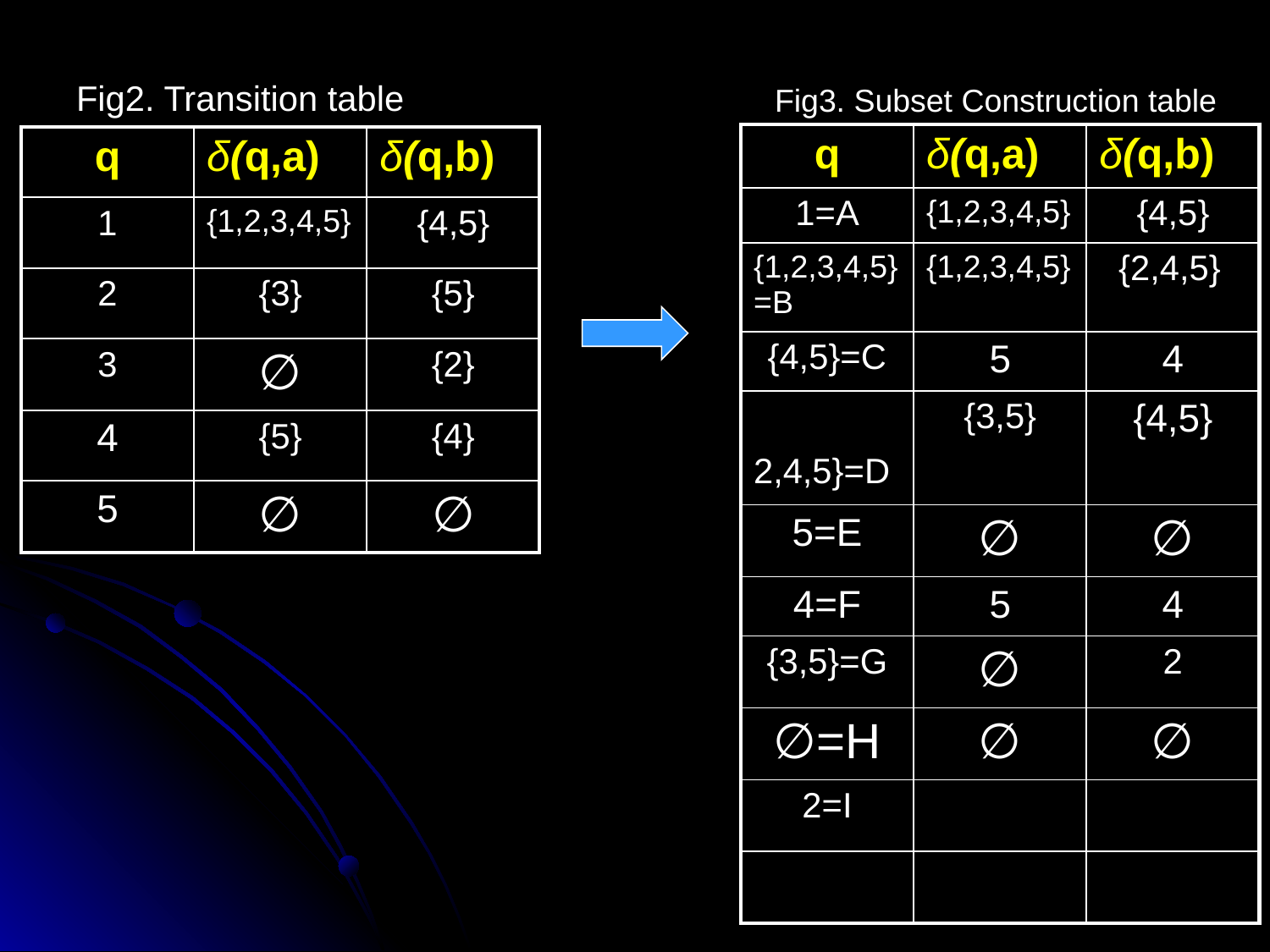

Fig2. Transition table
Fig3. Subset Construction table
| q | δ(q,a) | δ(q,b) |
| --- | --- | --- |
| 1=A | {1,2,3,4,5} | {4,5} |
| {1,2,3,4,5}=B | {1,2,3,4,5} | {2,4,5} |
| {4,5}=C | 5 | 4 |
| 2,4,5}=D | {3,5} | {4,5} |
| 5=E | ∅ | ∅ |
| 4=F | 5 | 4 |
| {3,5}=G | ∅ | 2 |
| ∅=H | ∅ | ∅ |
| 2=I |  |  |
|  |  |  |
| q | δ(q,a) | δ(q,b) |
| --- | --- | --- |
| 1 | {1,2,3,4,5} | {4,5} |
| 2 | {3} | {5} |
| 3 | ∅ | {2} |
| 4 | {5} | {4} |
| 5 | ∅ | ∅ |